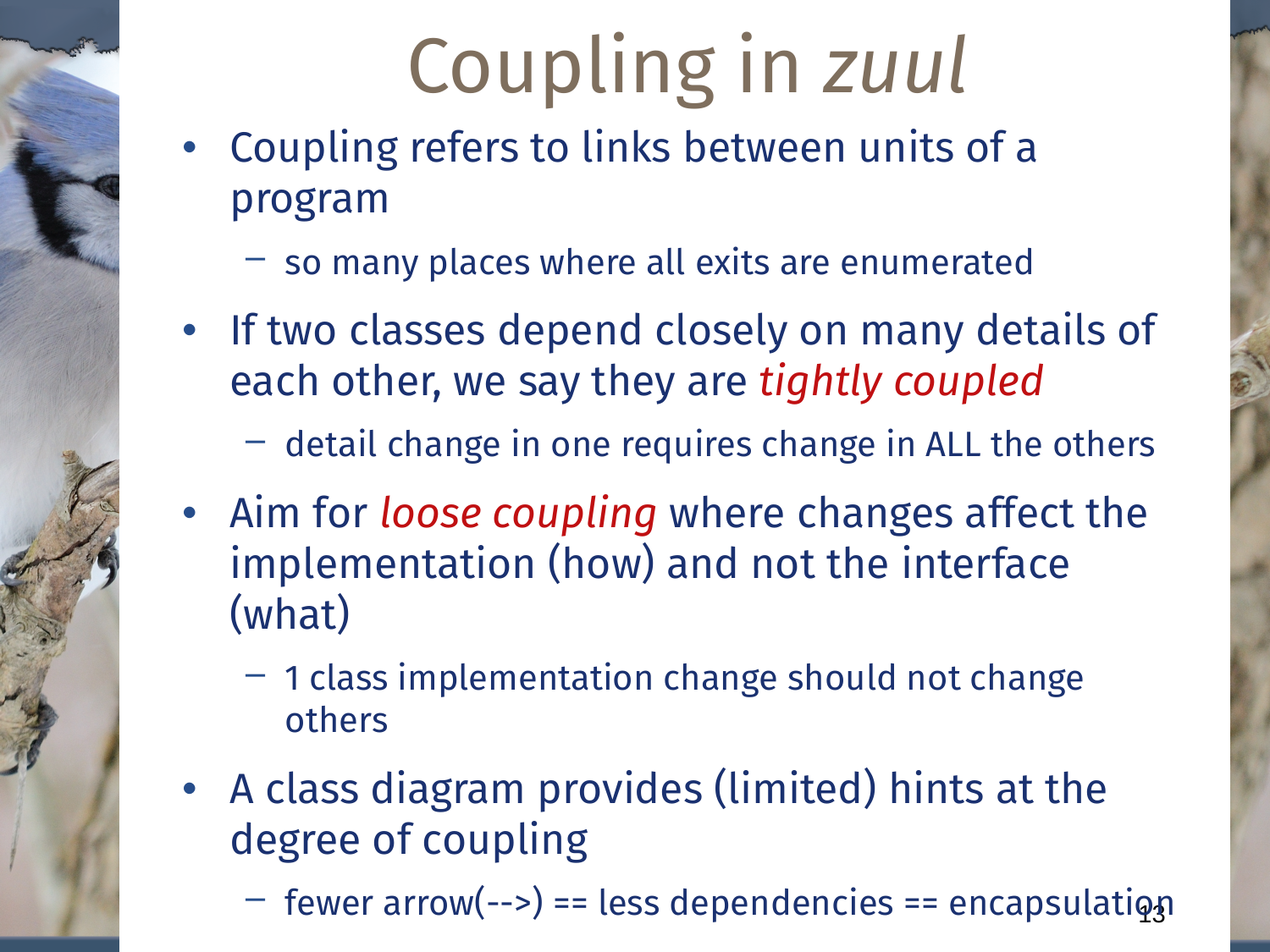

Coupling in zuul
Coupling refers to links between units of a program
so many places where all exits are enumerated
If two classes depend closely on many details of each other, we say they are tightly coupled
detail change in one requires change in ALL the others
Aim for loose coupling where changes affect the implementation (how) and not the interface (what)
1 class implementation change should not change others
A class diagram provides (limited) hints at the degree of coupling
fewer arrow(-->) == less dependencies == encapsulation